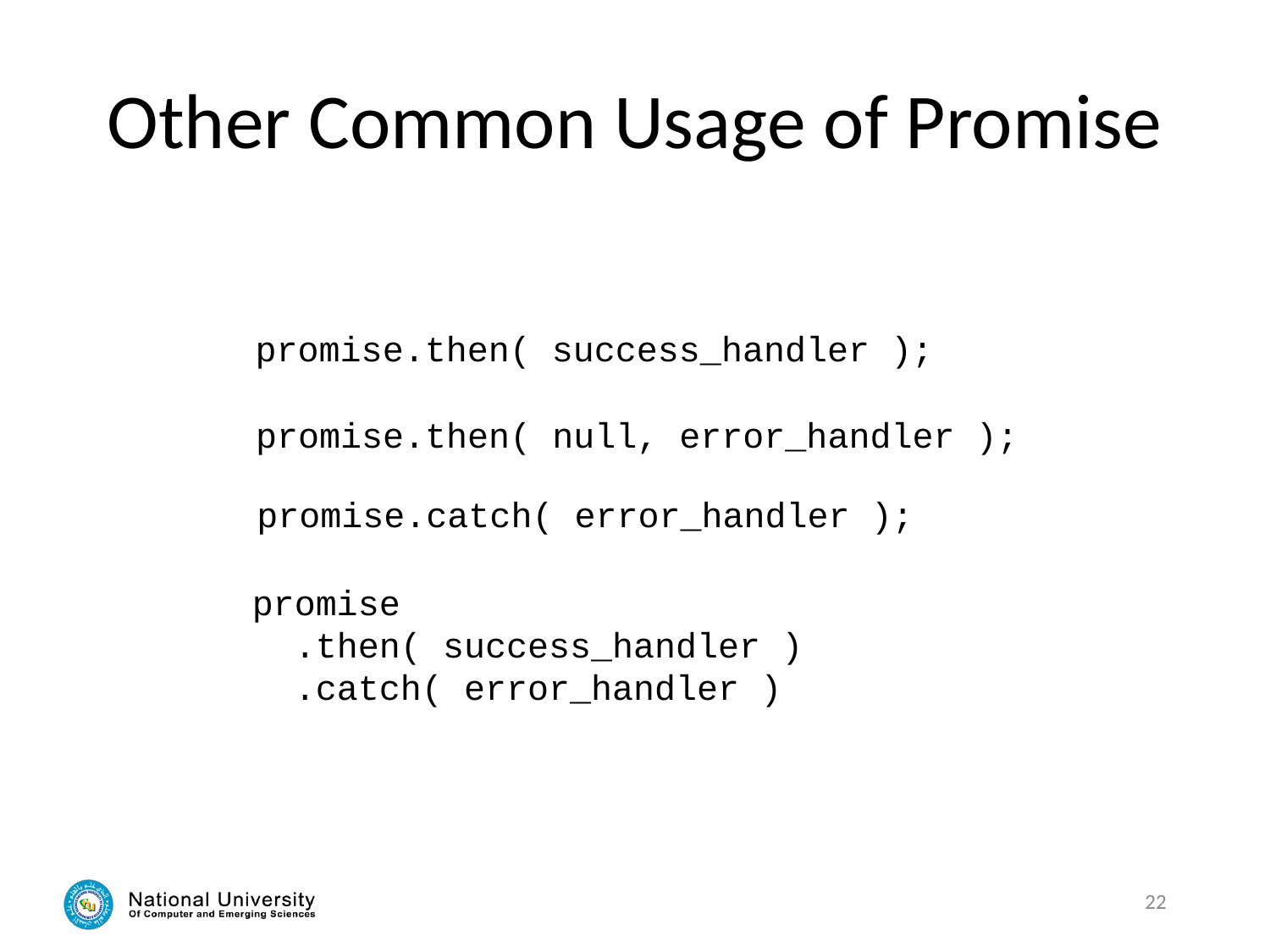

# Other Common Usage of Promise
promise.then( success_handler );
promise.then( null, error_handler );
promise.catch( error_handler );
promise
  .then( success_handler )
  .catch( error_handler )
22